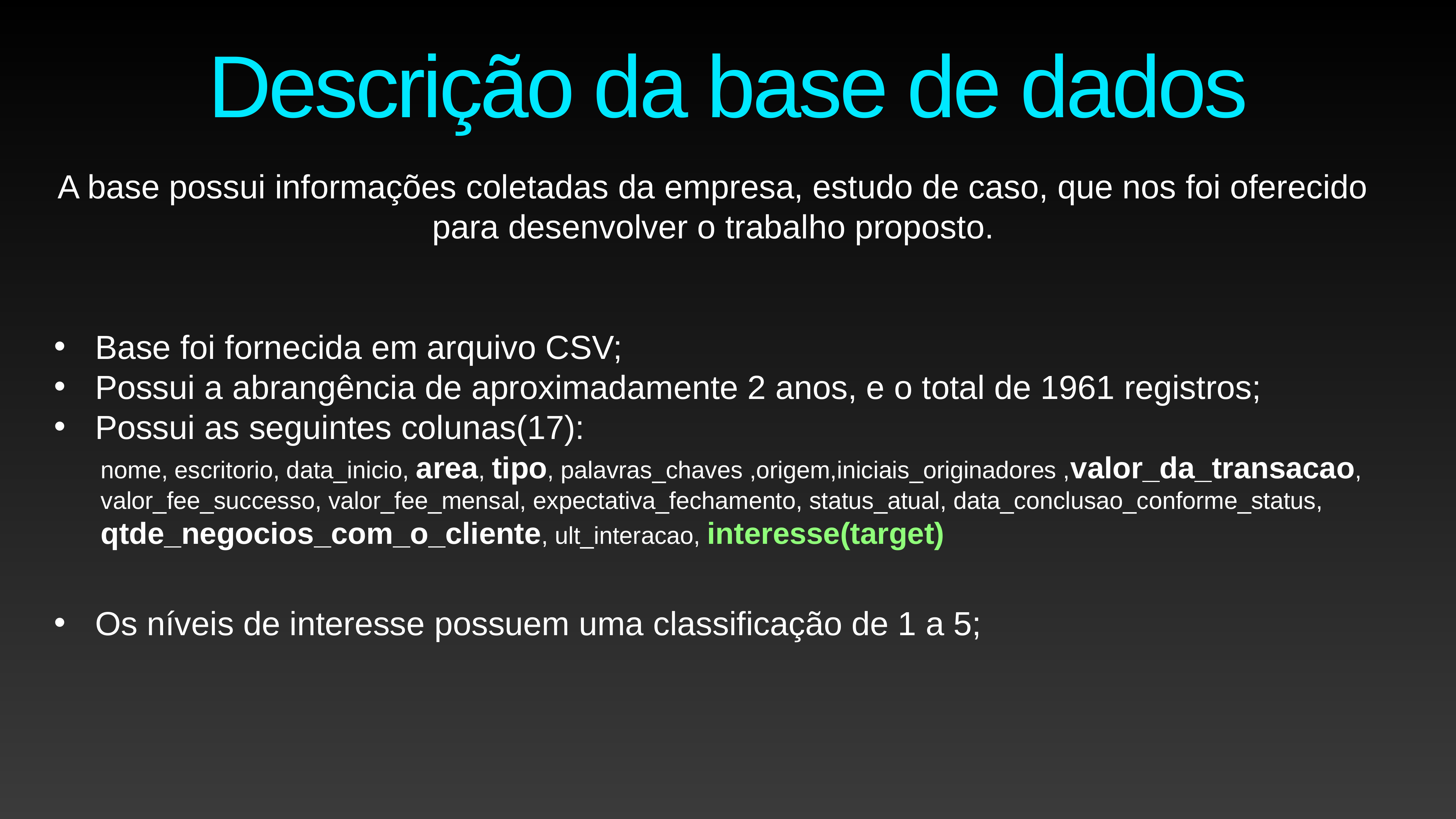

Descrição da base de dados
A base possui informações coletadas da empresa, estudo de caso, que nos foi oferecido para desenvolver o trabalho proposto.

Base foi fornecida em arquivo CSV;
Possui a abrangência de aproximadamente 2 anos, e o total de 1961 registros;
Possui as seguintes colunas(17):

Os níveis de interesse possuem uma classificação de 1 a 5;

nome, escritorio, data_inicio, area, tipo, palavras_chaves ,origem,iniciais_originadores ,valor_da_transacao,
valor_fee_successo, valor_fee_mensal, expectativa_fechamento, status_atual, data_conclusao_conforme_status, qtde_negocios_com_o_cliente, ult_interacao, interesse(target)